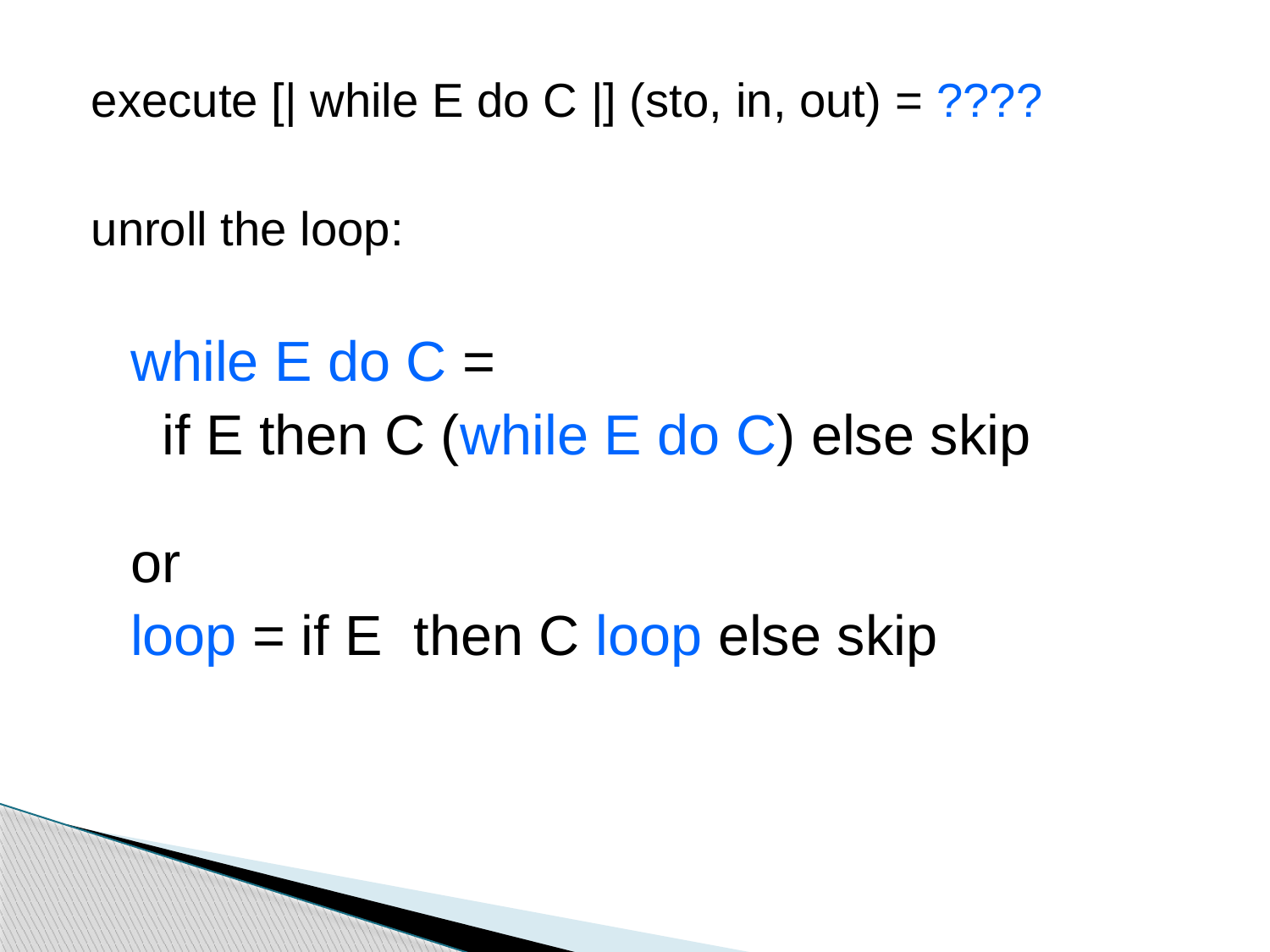

execute [| while E do C |] (sto, in, out) = ????

unroll the loop:

while E do C =
	if E then C (while E do C) else skip

or
loop = if E  then C loop else skip